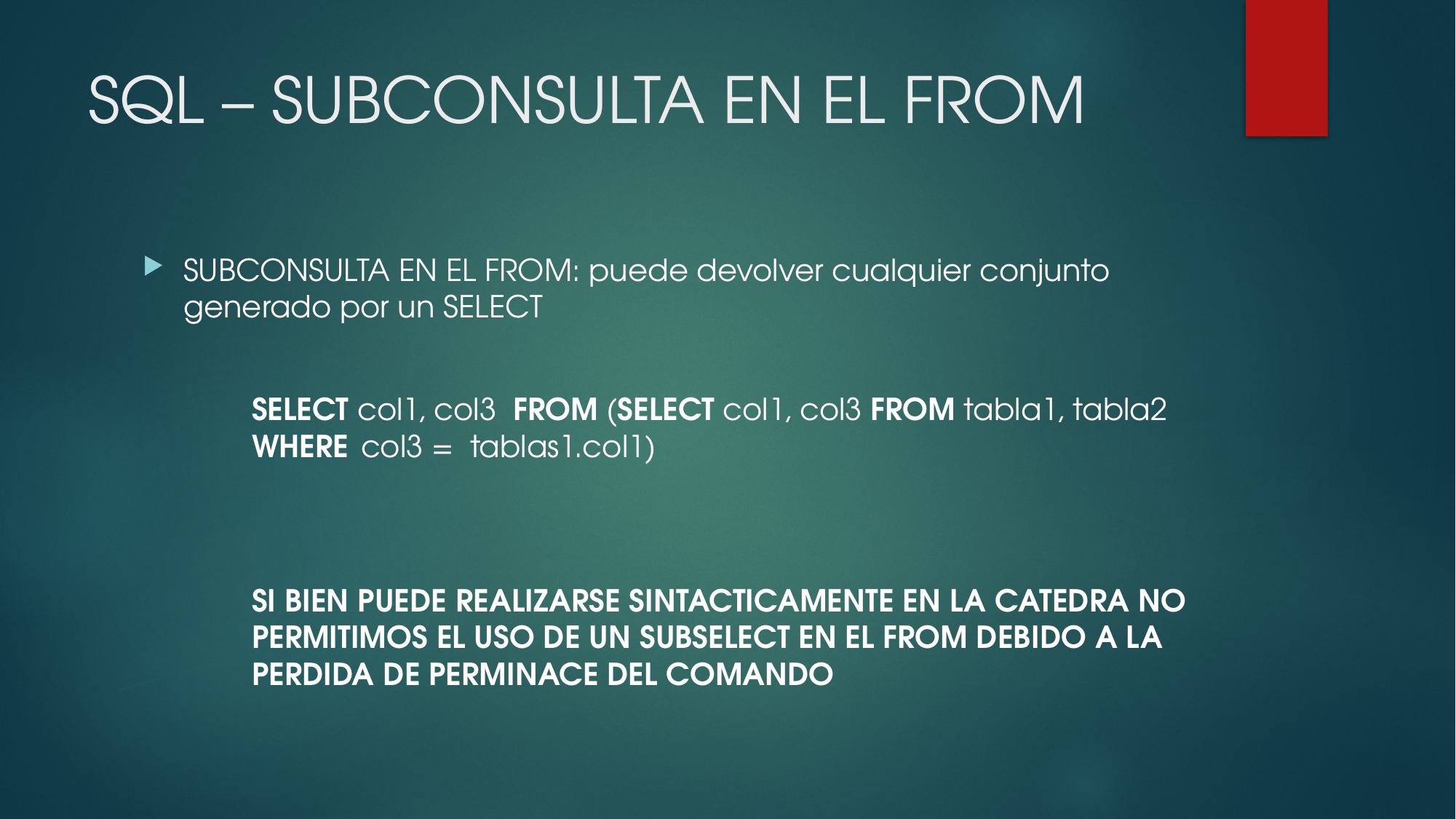

# SQL – SUBCONSULTA EN EL FROM
SUBCONSULTA EN EL FROM: puede devolver cualquier conjunto generado por un SELECT

	SELECT col1, col3  FROM (SELECT col1, col3 FROM tabla1, tabla2 	WHERE 	col3 = 	tablas1.col1)

	SI BIEN PUEDE REALIZARSE SINTACTICAMENTE EN LA CATEDRA NO 	PERMITIMOS EL USO DE UN SUBSELECT EN EL FROM DEBIDO A LA 	PERDIDA DE PERMINACE DEL COMANDO